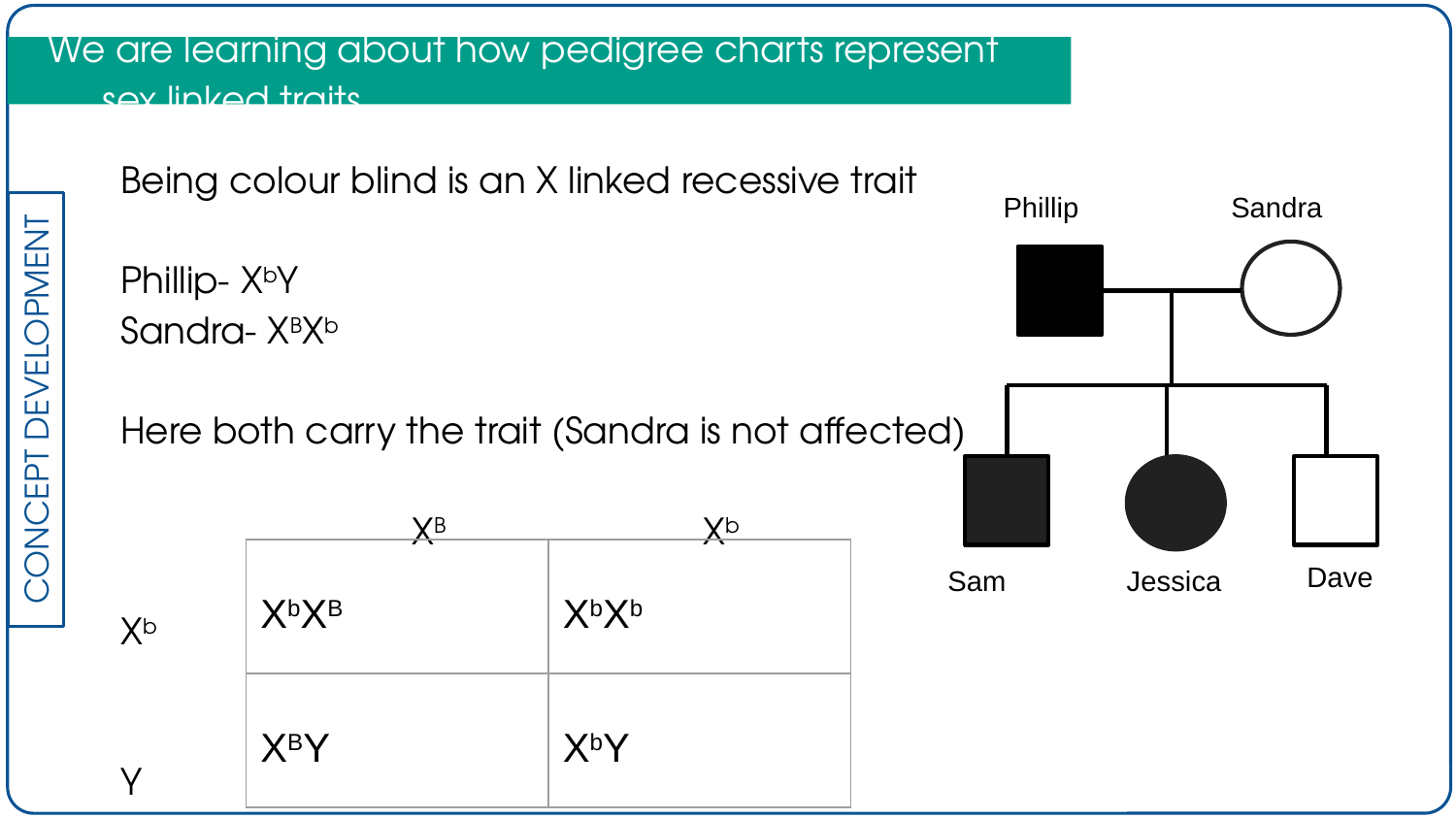

We are learning about how pedigree charts represent sex linked traits
Being colour blind is an X linked recessive trait

Phillip- XbY
Sandra- XBXb

Here both carry the trait (Sandra is not affected)

		XB		Xb

Xb

Y
Phillip
Sandra

| XbXB | XbXb |
| --- | --- |
| XBY | XbY |
Dave
Sam
Jessica